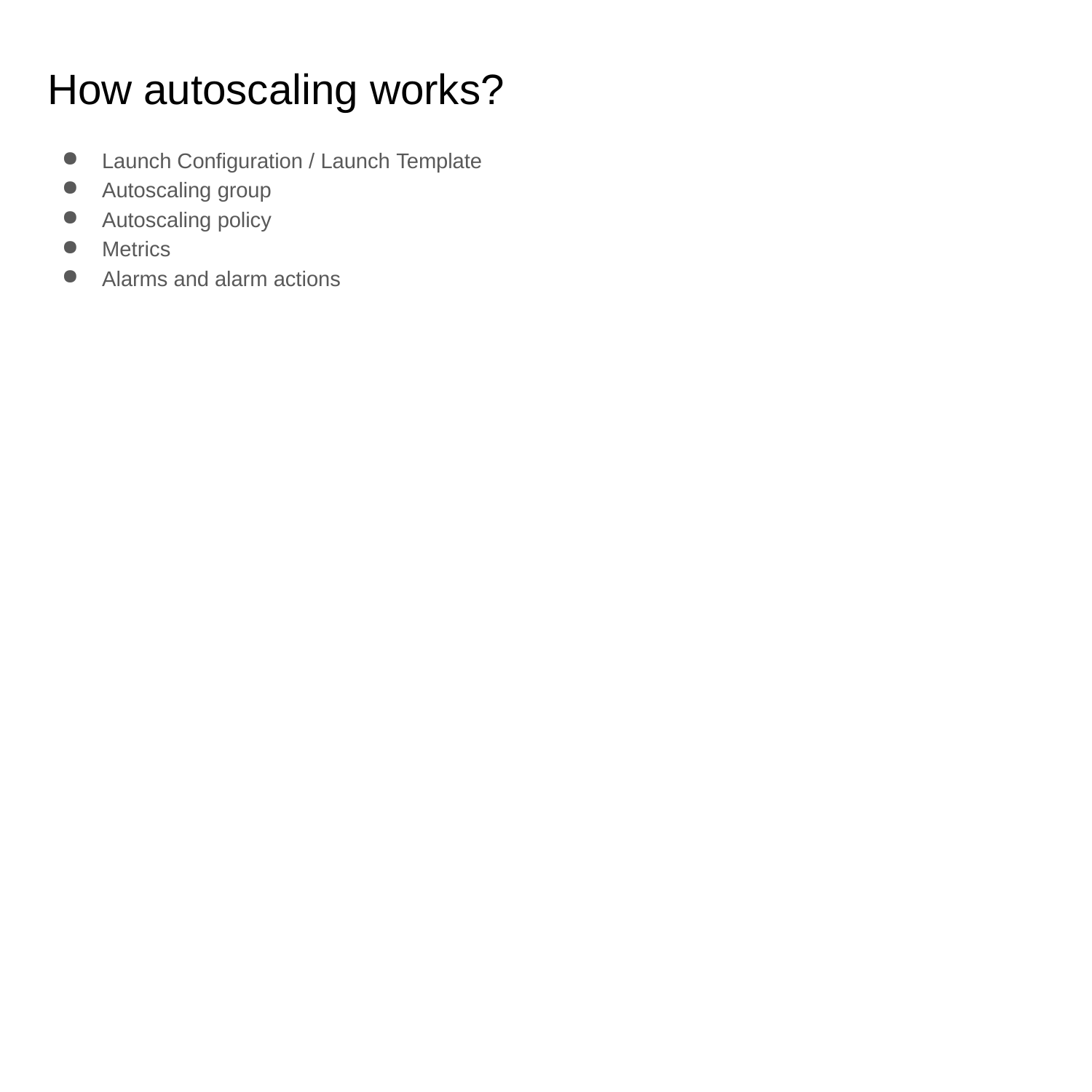

# How autoscaling works?
Launch Configuration / Launch Template
Autoscaling group
Autoscaling policy
Metrics
Alarms and alarm actions